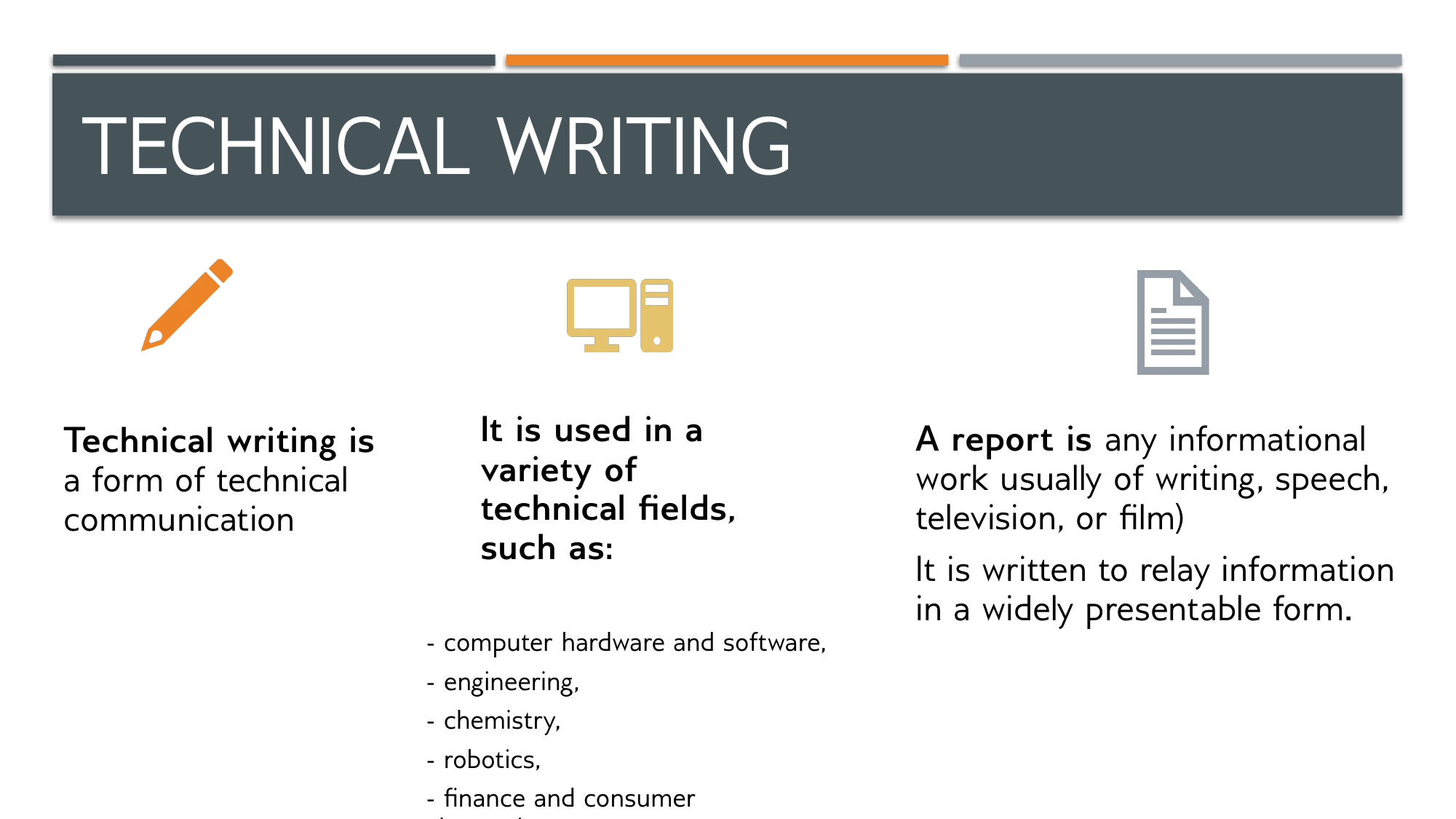

# Technical writing
Technical writing is a form of technical communication
It is used in a variety of technical fields, such as:
- computer hardware and software,
- engineering,
- chemistry,
- robotics,
- finance and consumer electronics.
A report is any informational work usually of writing, speech, television, or film)
It is written to relay information in a widely presentable form.